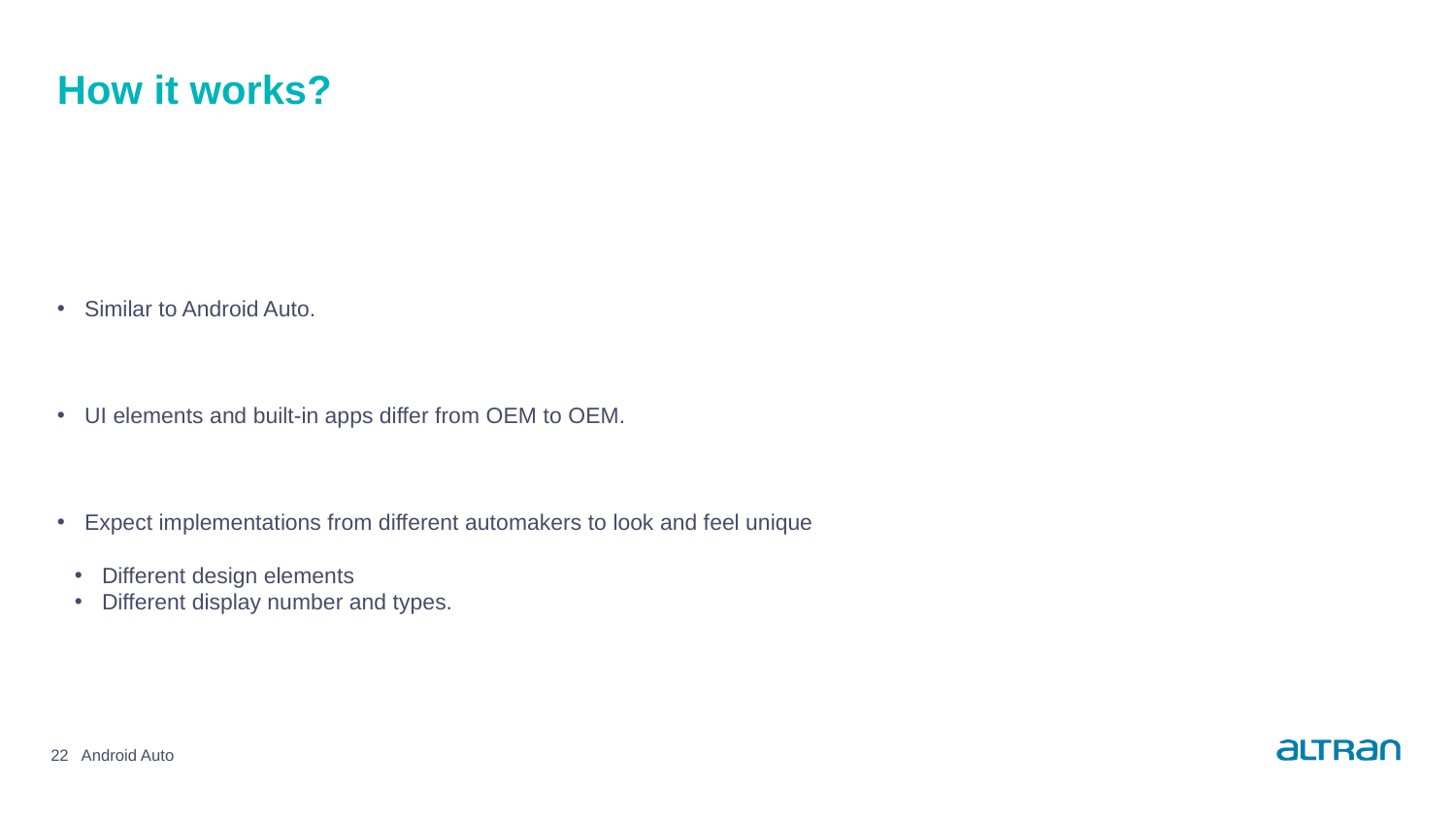

# How it works?
Similar to Android Auto.

UI elements and built-in apps differ from OEM to OEM.

Expect implementations from different automakers to look and feel unique

Different design elements
Different display number and types.
22
Android Auto
Date